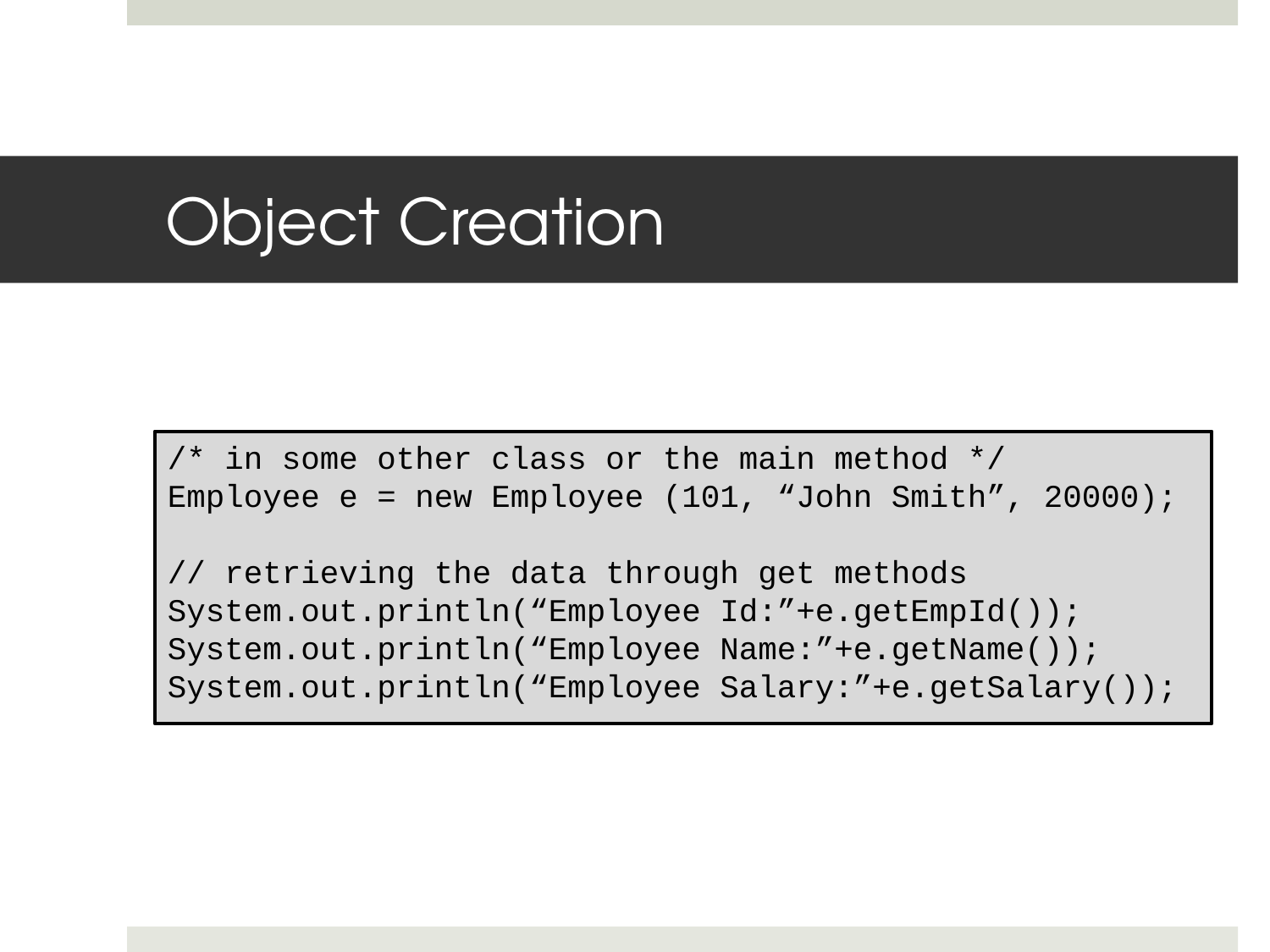

# Object Creation
/* in some other class or the main method */
Employee e = new Employee (101, “John Smith”, 20000);

// retrieving the data through get methods
System.out.println(“Employee Id:”+e.getEmpId());
System.out.println(“Employee Name:”+e.getName());
System.out.println(“Employee Salary:”+e.getSalary());